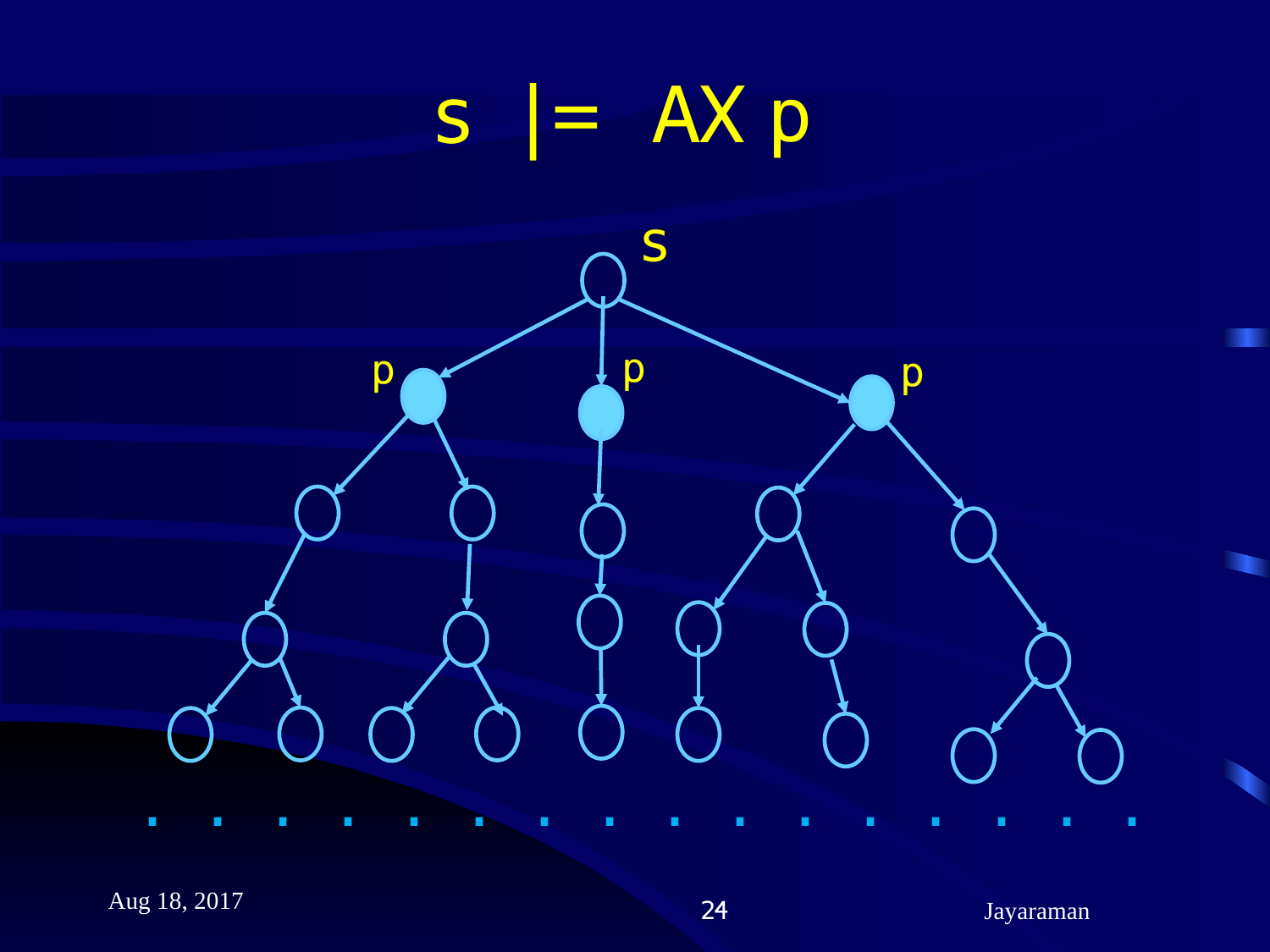

# s  |=  AX p
s

p
p
p

.  .  .  .  .  .  .  .  .  .  .  .  .  .  .  .
Aug 18, 2017
24
Jayaraman